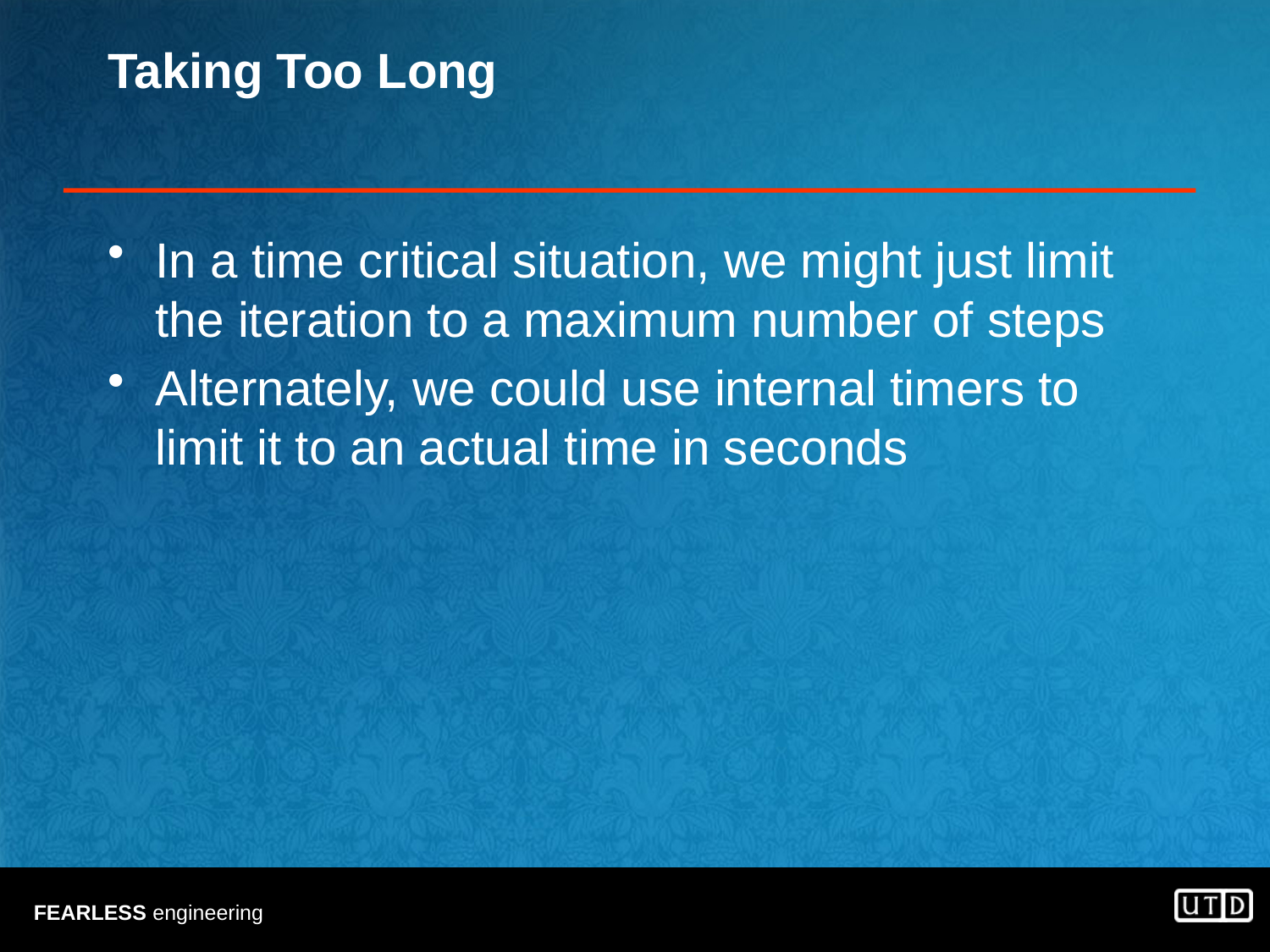

# Taking Too Long

In a time critical situation, we might just limit the iteration to a maximum number of steps
Alternately, we could use internal timers to limit it to an actual time in seconds